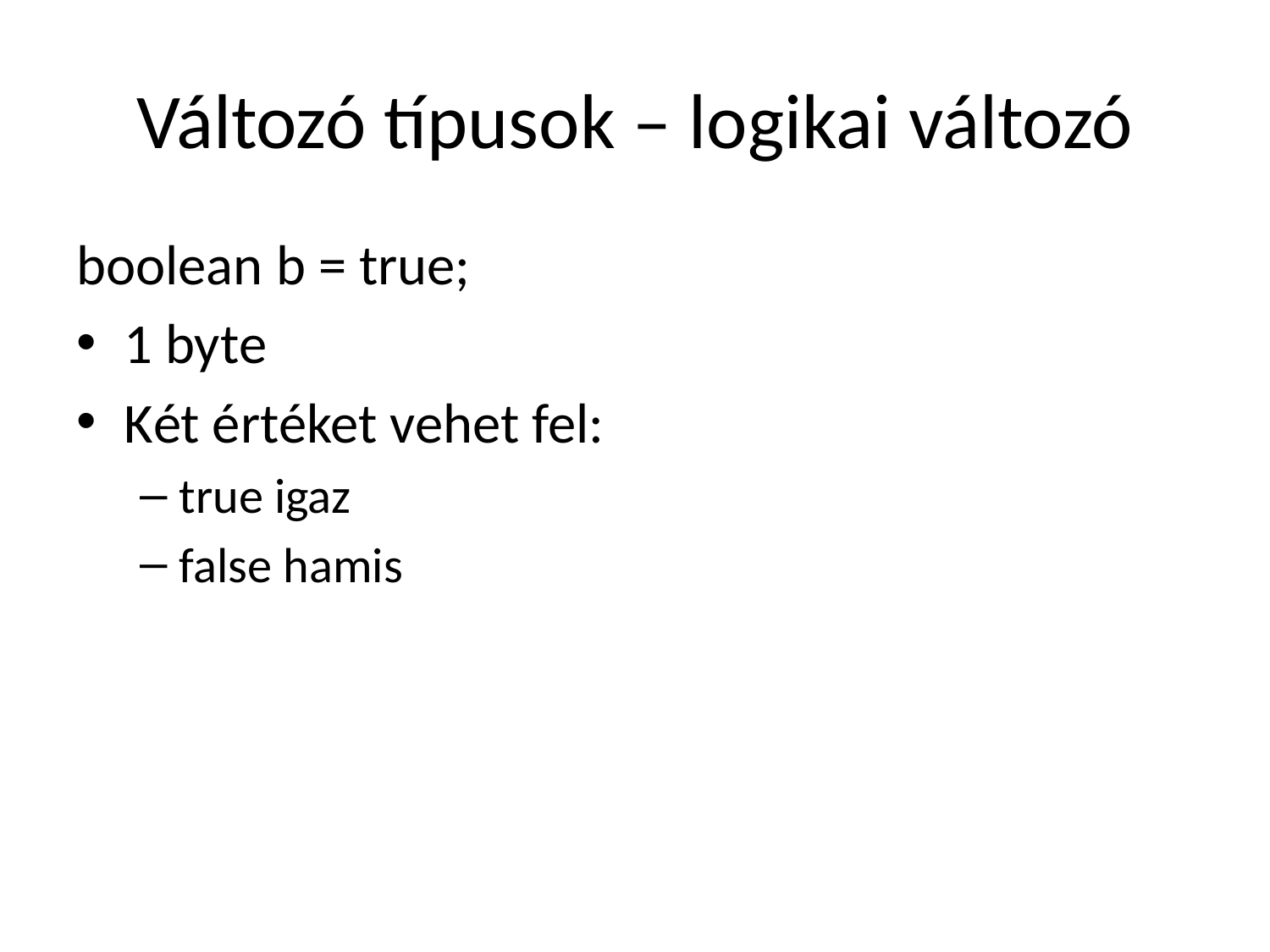

# Változó típusok – logikai változó
boolean b = true;
1 byte
Két értéket vehet fel:
true igaz
false hamis